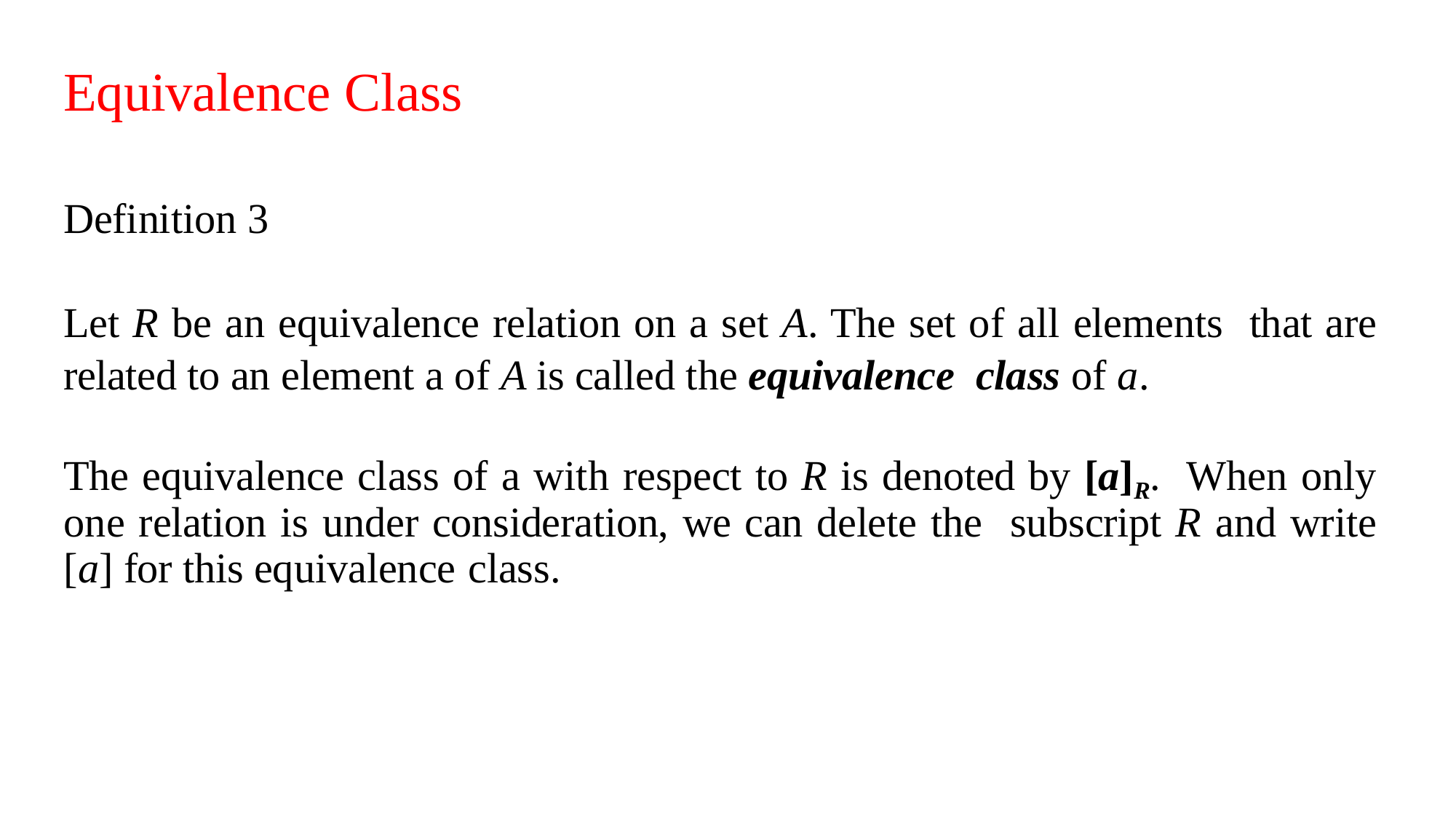

# Equivalence Class
Definition 3

Let R be an equivalence relation on a set A. The set of all elements  that are related to an element a of A is called the equivalence  class of a.

The equivalence class of a with respect to R is denoted by [a]R.  When only one relation is under consideration, we can delete the  subscript R and write [a] for this equivalence class.